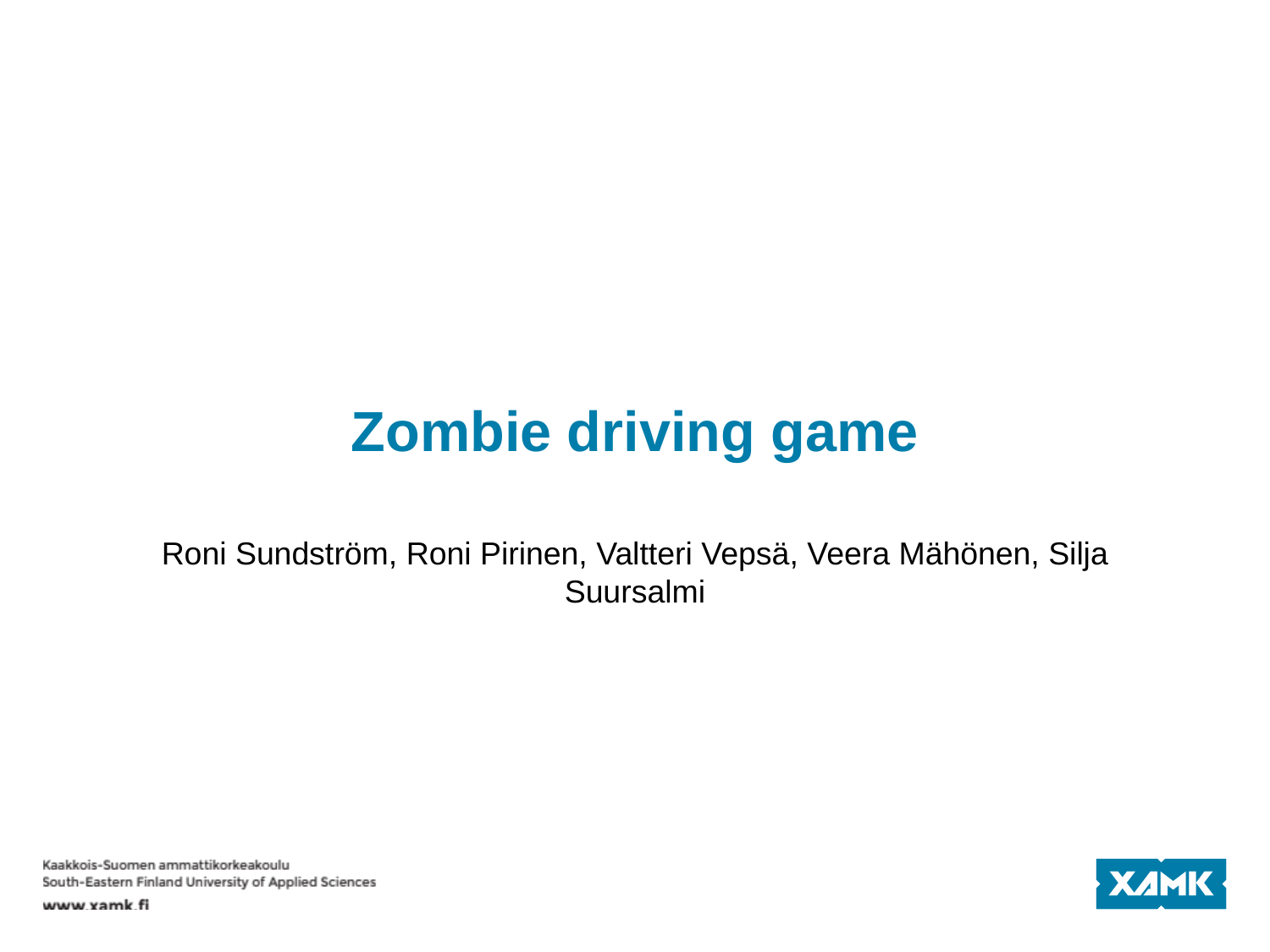

# Zombie driving game
Roni Sundström, Roni Pirinen, Valtteri Vepsä, Veera Mähönen, Silja Suursalmi